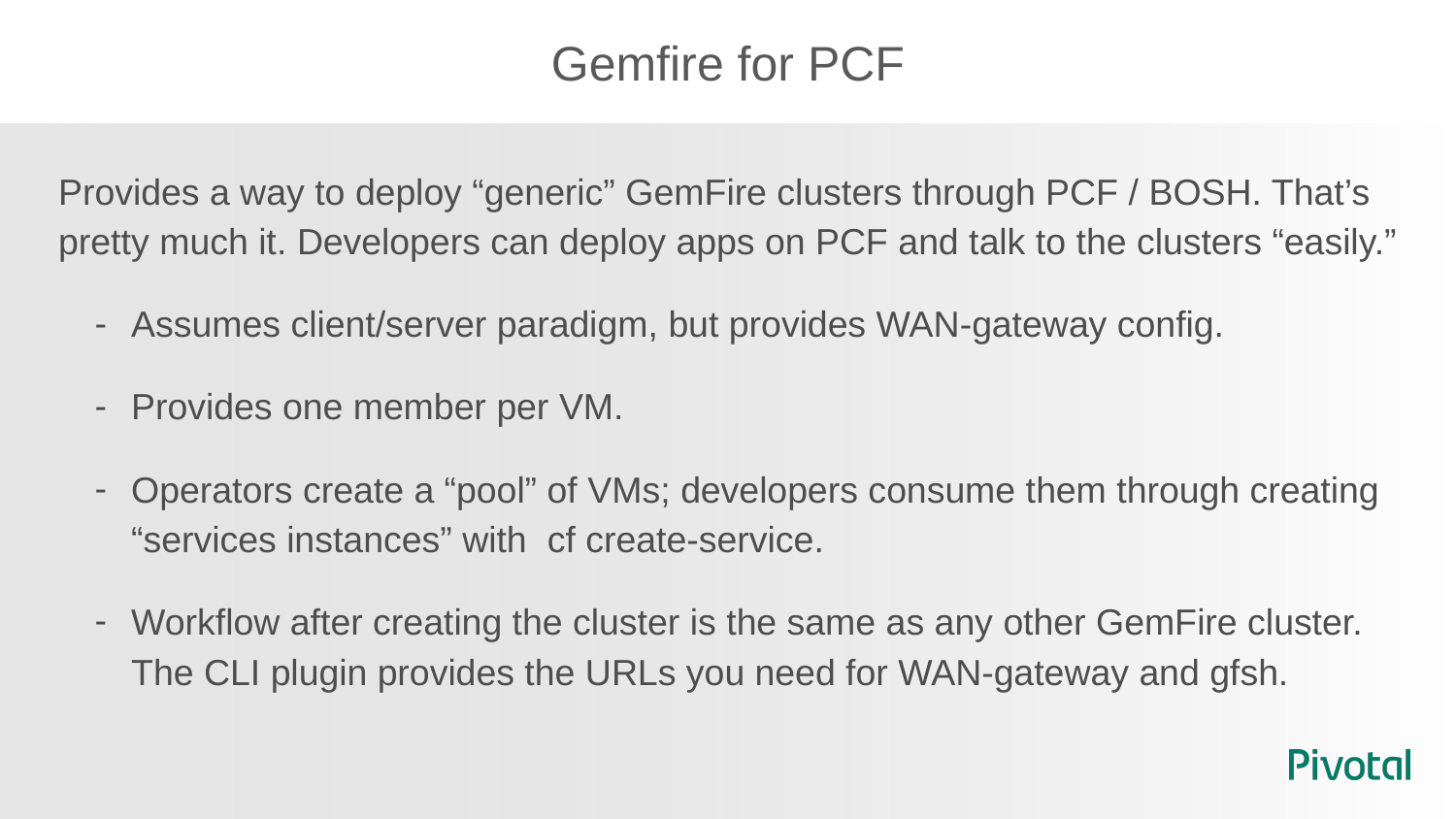

# Gemfire for PCF
Provides a way to deploy “generic” GemFire clusters through PCF / BOSH. That’s pretty much it. Developers can deploy apps on PCF and talk to the clusters “easily.”
Assumes client/server paradigm, but provides WAN-gateway config.
Provides one member per VM.
Operators create a “pool” of VMs; developers consume them through creating “services instances” with  cf create-service.
Workflow after creating the cluster is the same as any other GemFire cluster. The CLI plugin provides the URLs you need for WAN-gateway and gfsh.